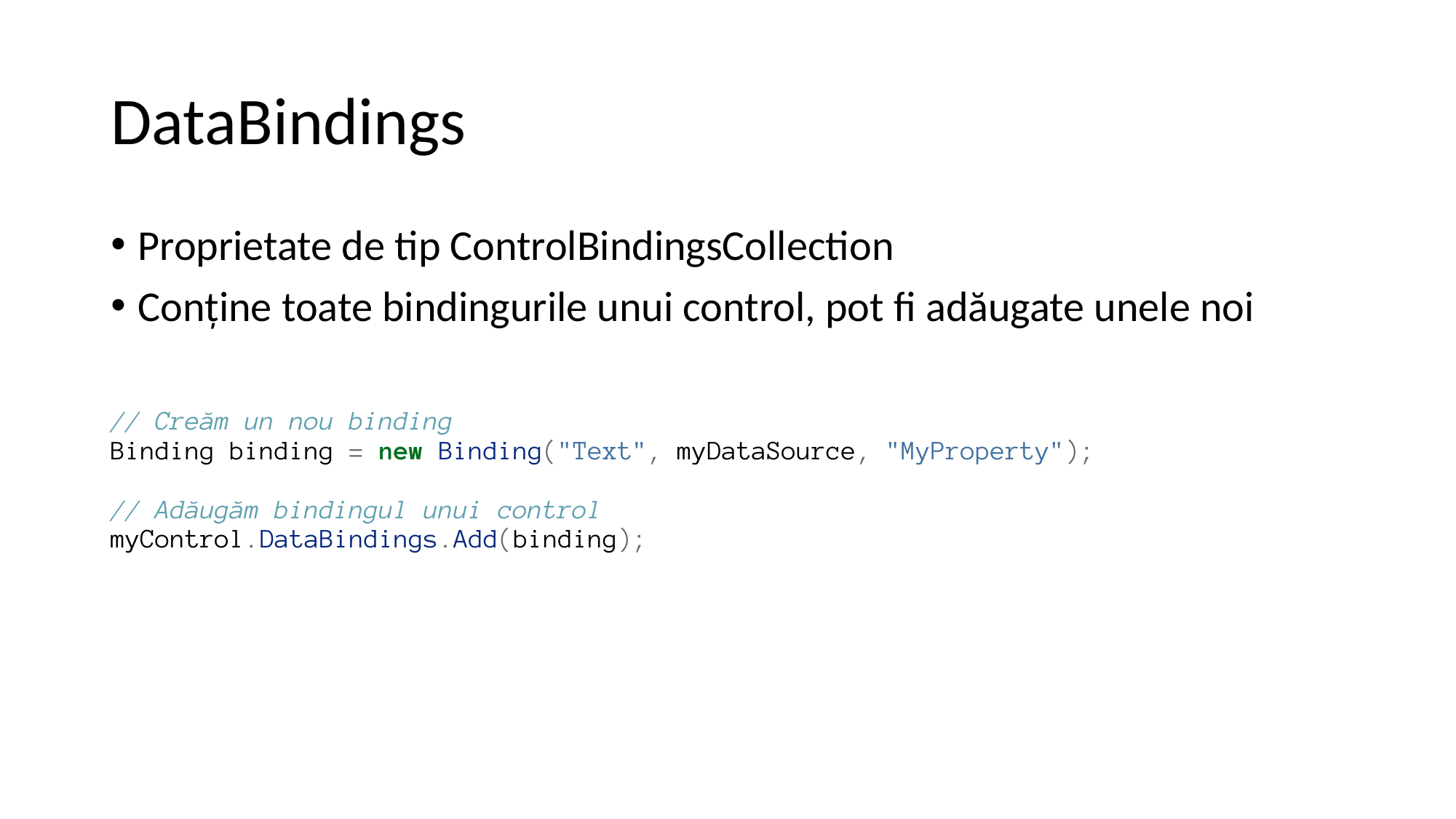

# DataBindings
Proprietate de tip ControlBindingsCollection
Conține toate bindingurile unui control, pot fi adăugate unele noi

// Creăm un nou binding
Binding binding = new Binding("Text", myDataSource, "MyProperty");
// Adăugăm bindingul unui control
myControl.DataBindings.Add(binding);